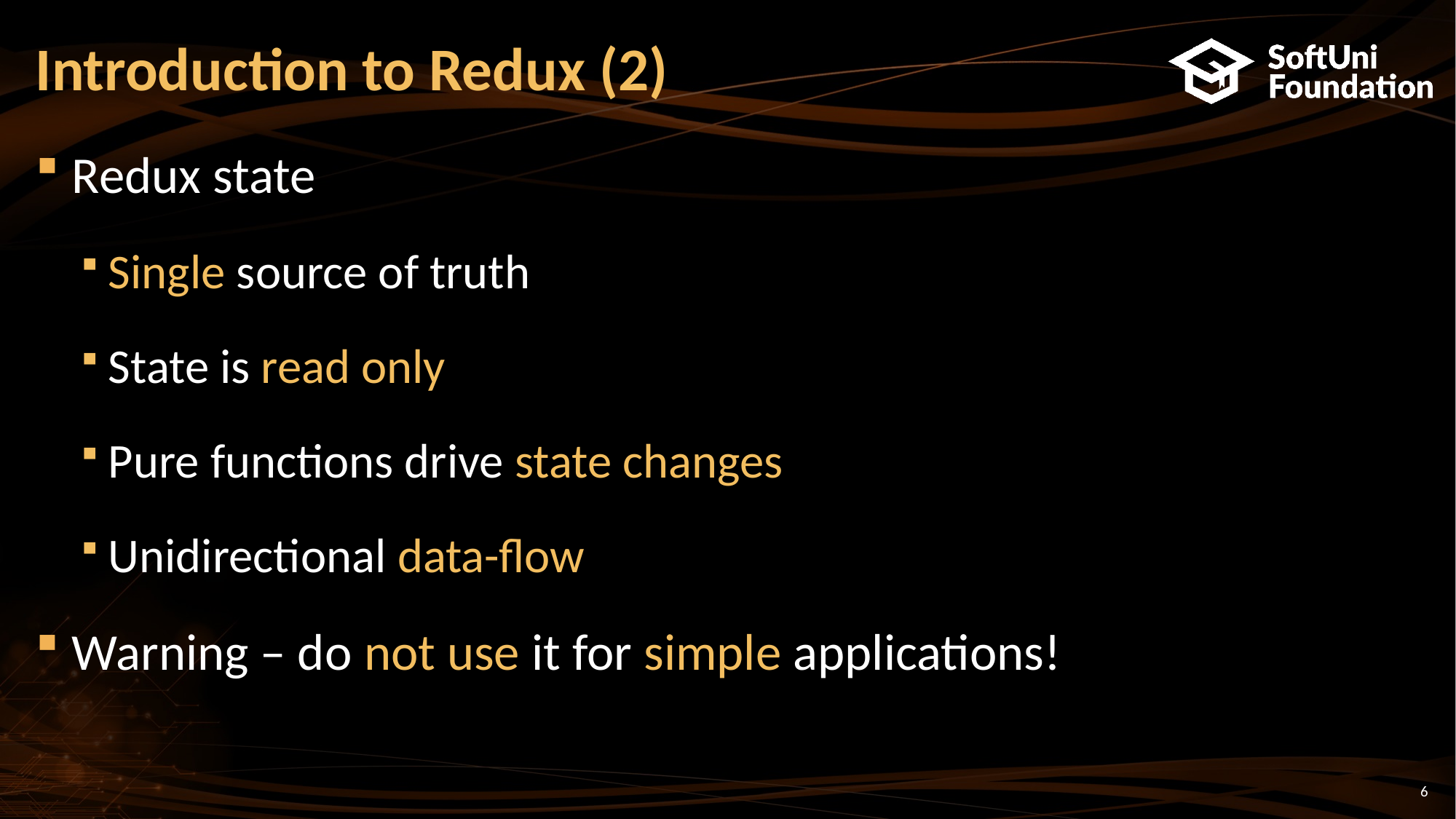

# Introduction to Redux (2)
Redux state
Single source of truth
State is read only
Pure functions drive state changes
Unidirectional data-flow
Warning – do not use it for simple applications!
6